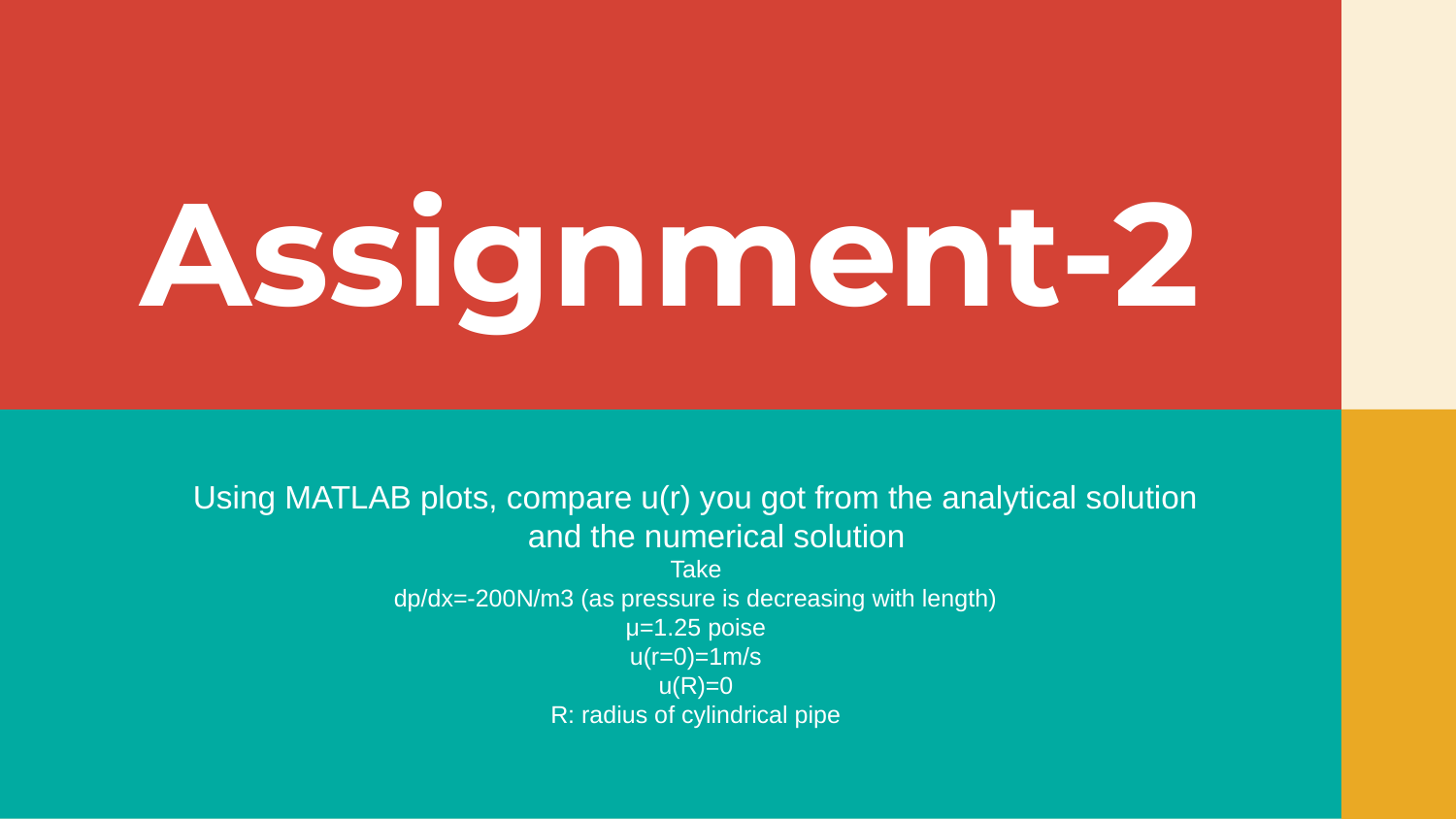

# Assignment-2
Using MATLAB plots, compare u(r) you got from the analytical solution and the numerical solution
Take
dp/dx=-200N/m3 (as pressure is decreasing with length)
μ=1.25 poise
u(r=0)=1m/s
u(R)=0
R: radius of cylindrical pipe